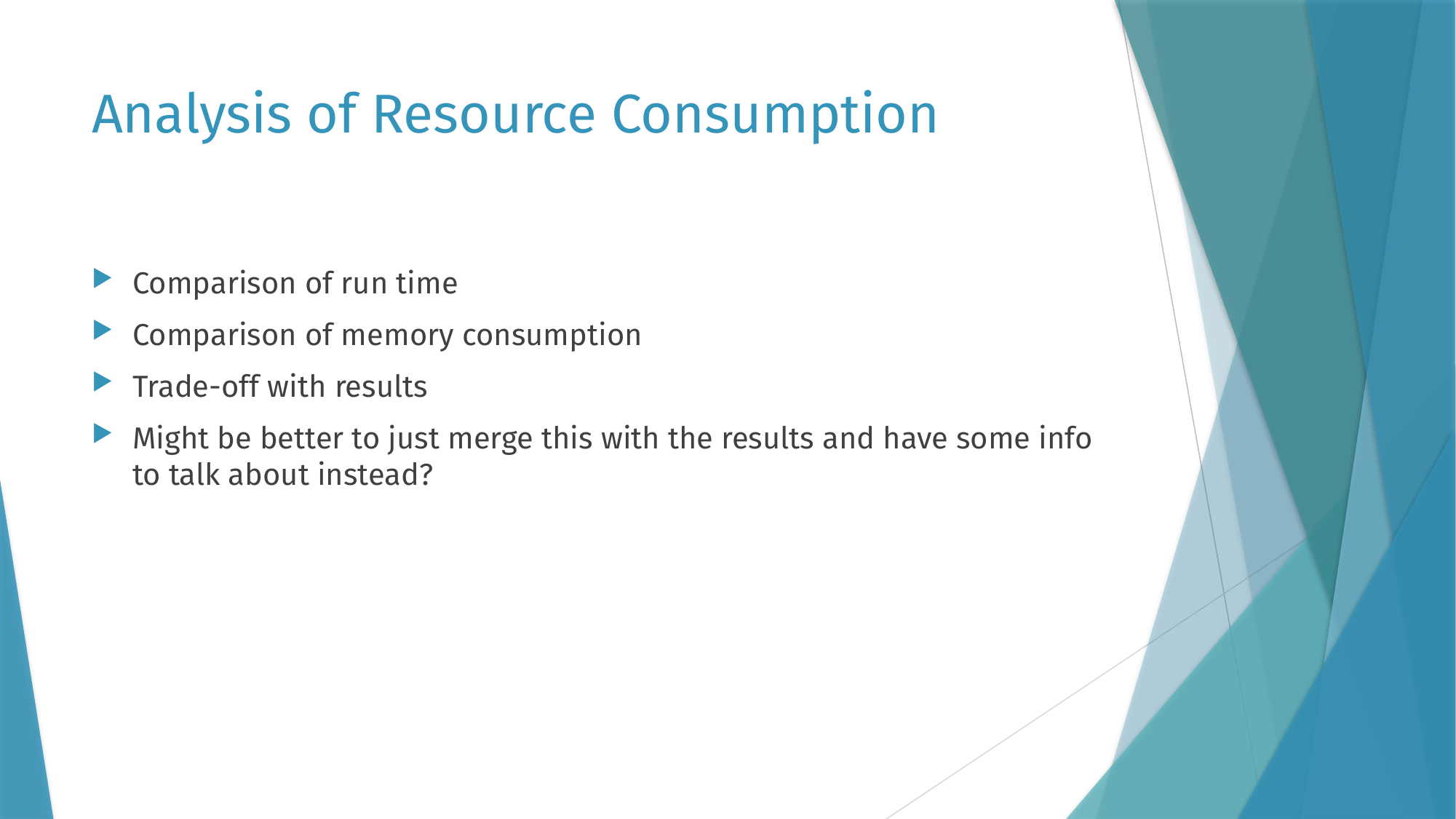

# Analysis of Resource Consumption
Comparison of run time
Comparison of memory consumption
Trade-off with results
Might be better to just merge this with the results and have some info to talk about instead?